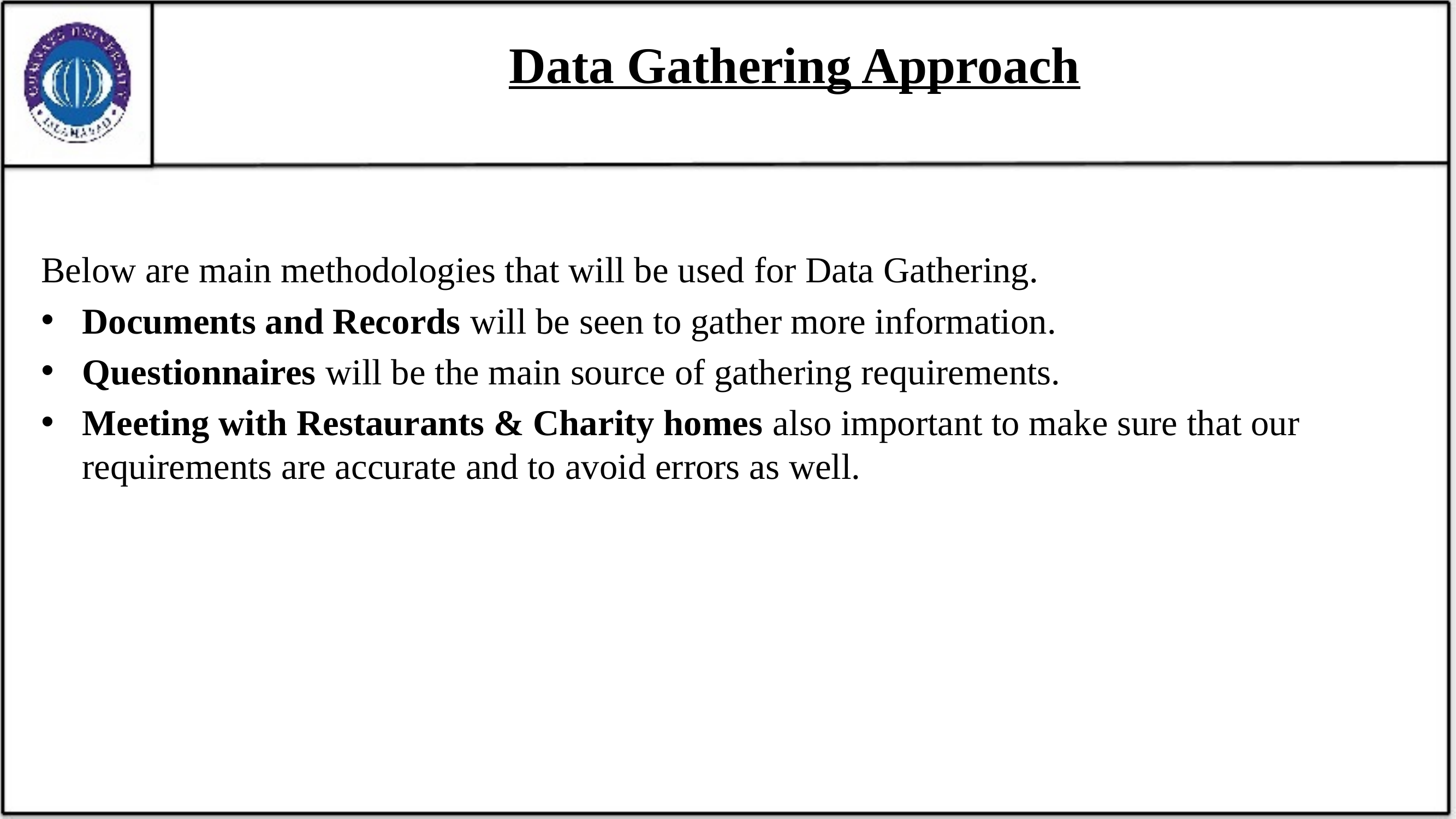

# Data Gathering Approach

Below are main methodologies that will be used for Data Gathering.
Documents and Records will be seen to gather more information.
Questionnaires will be the main source of gathering requirements.
Meeting with Restaurants & Charity homes also important to make sure that our requirements are accurate and to avoid errors as well.

26